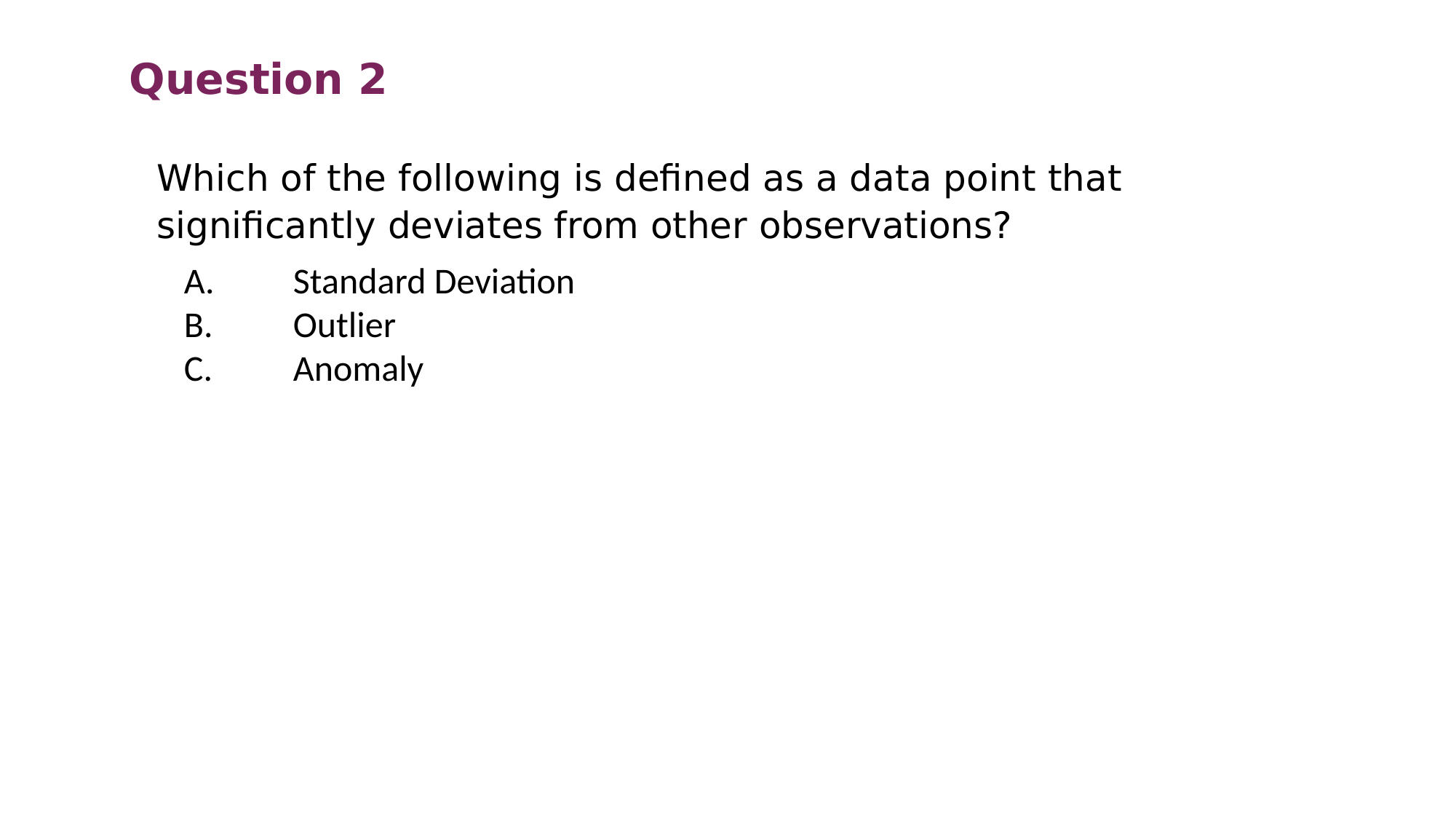

Question 2
Which of the following is defined as a data point that significantly deviates from other observations?
A.	Standard Deviation
B.	Outlier
C.	Anomaly